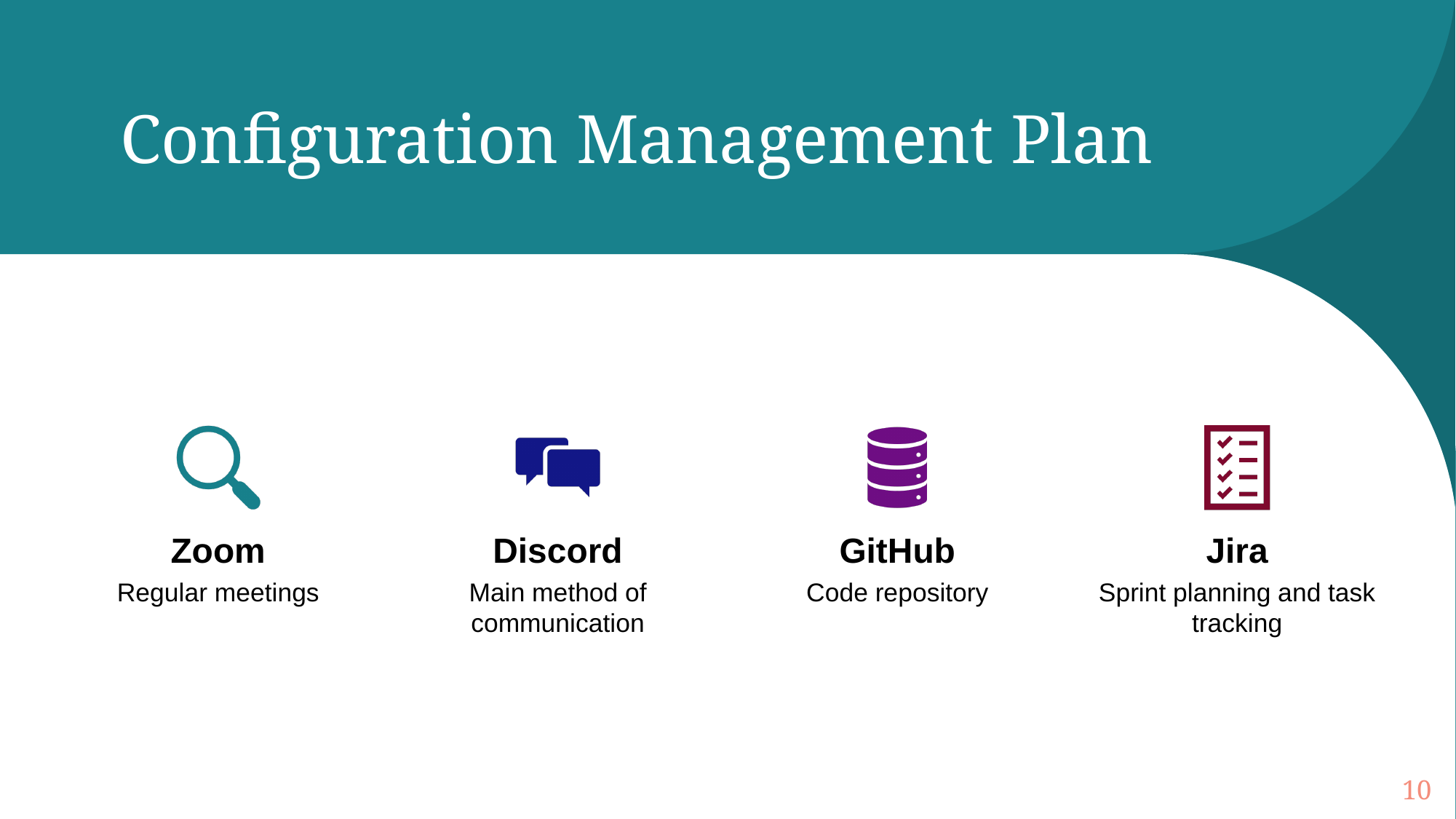

# Configuration Management Plan
Zoom
Regular meetings
Discord
Main method of communication
GitHub
Code repository
Jira
Sprint planning and task tracking
10